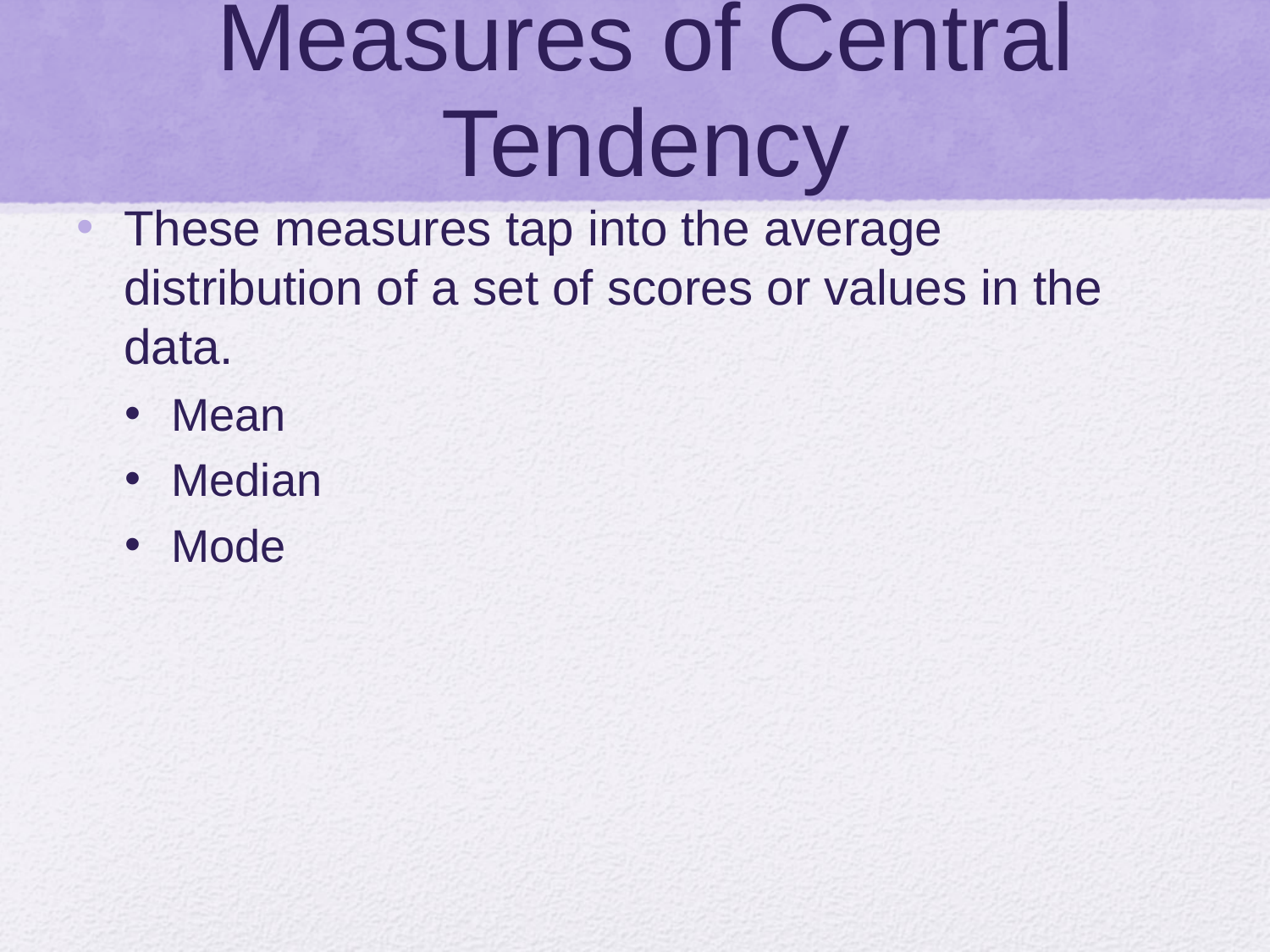

# Measures of Central Tendency
These measures tap into the average distribution of a set of scores or values in the data.
Mean
Median
Mode